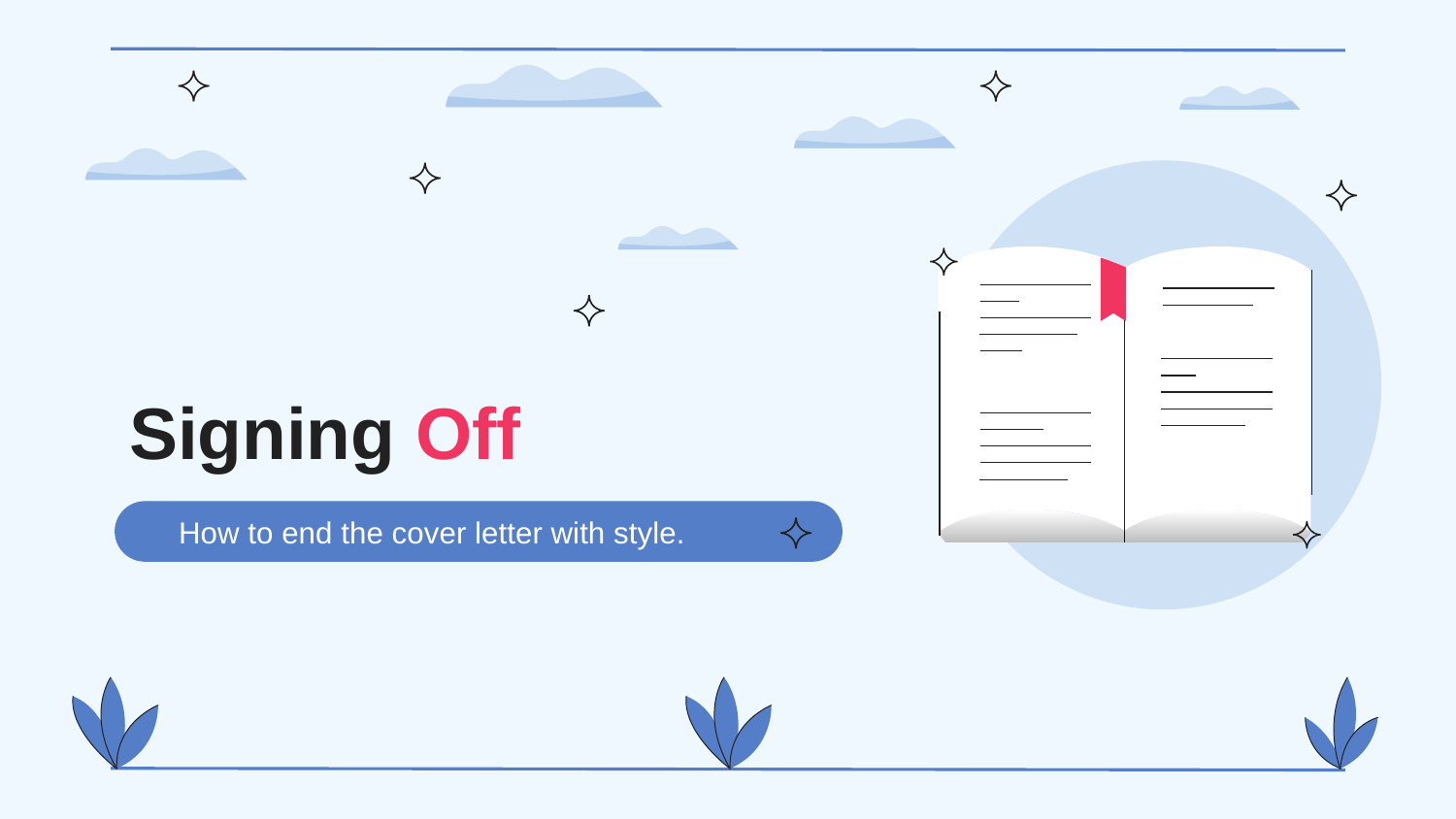

01
# Signing Off

How to end the cover letter with style.